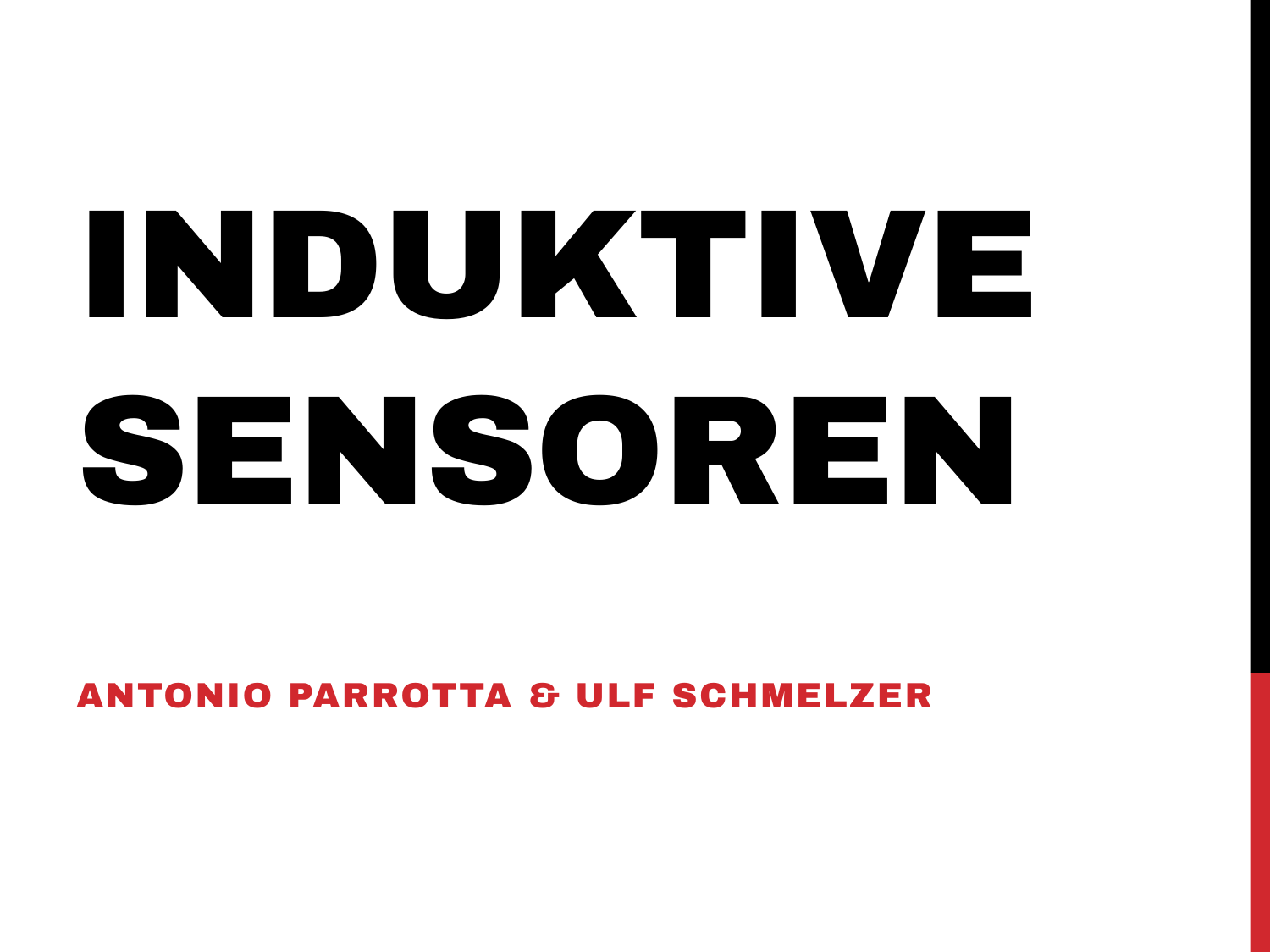

# Induktive Sensoren
Antonio Parrotta & Ulf Schmelzer